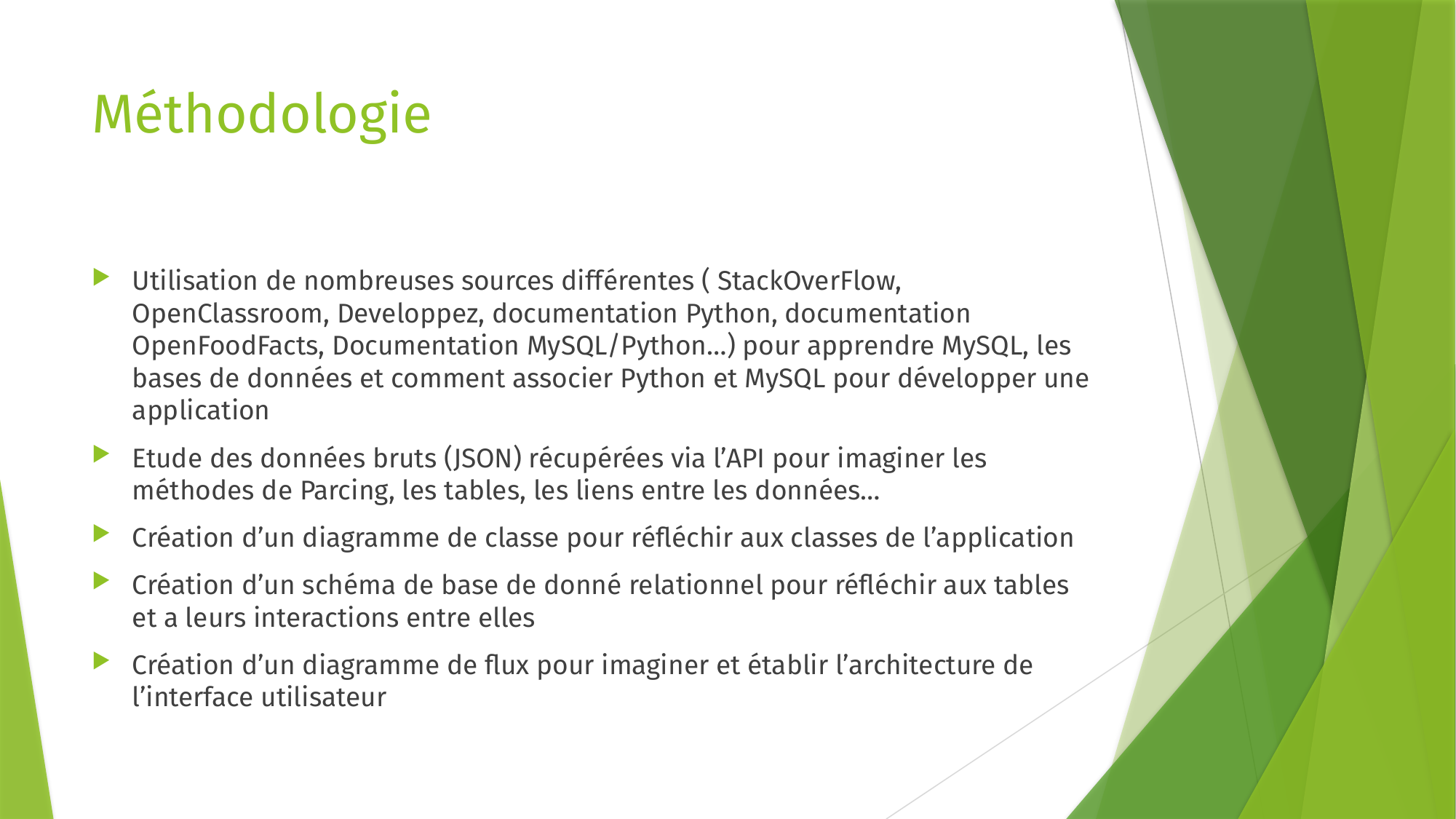

# Méthodologie
Utilisation de nombreuses sources différentes ( StackOverFlow, OpenClassroom, Developpez, documentation Python, documentation OpenFoodFacts, Documentation MySQL/Python…) pour apprendre MySQL, les bases de données et comment associer Python et MySQL pour développer une application
Etude des données bruts (JSON) récupérées via l’API pour imaginer les méthodes de Parcing, les tables, les liens entre les données…
Création d’un diagramme de classe pour réfléchir aux classes de l’application
Création d’un schéma de base de donné relationnel pour réfléchir aux tables et a leurs interactions entre elles
Création d’un diagramme de flux pour imaginer et établir l’architecture de l’interface utilisateur